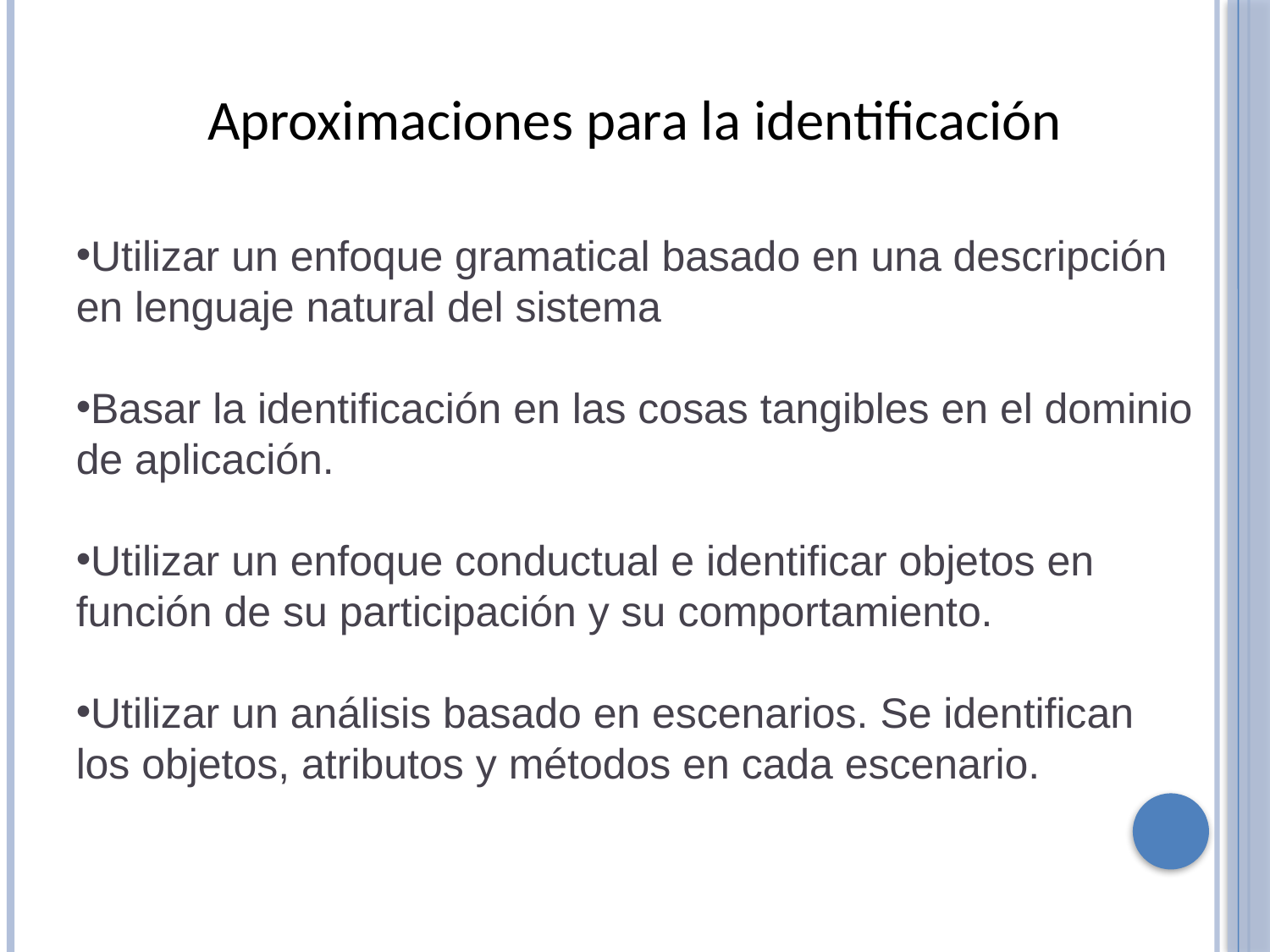

Aproximaciones para la identificación
Utilizar un enfoque gramatical basado en una descripción en lenguaje natural del sistema

Basar la identificación en las cosas tangibles en el dominio de aplicación.

Utilizar un enfoque conductual e identificar objetos en función de su participación y su comportamiento.

Utilizar un análisis basado en escenarios. Se identifican los objetos, atributos y métodos en cada escenario.